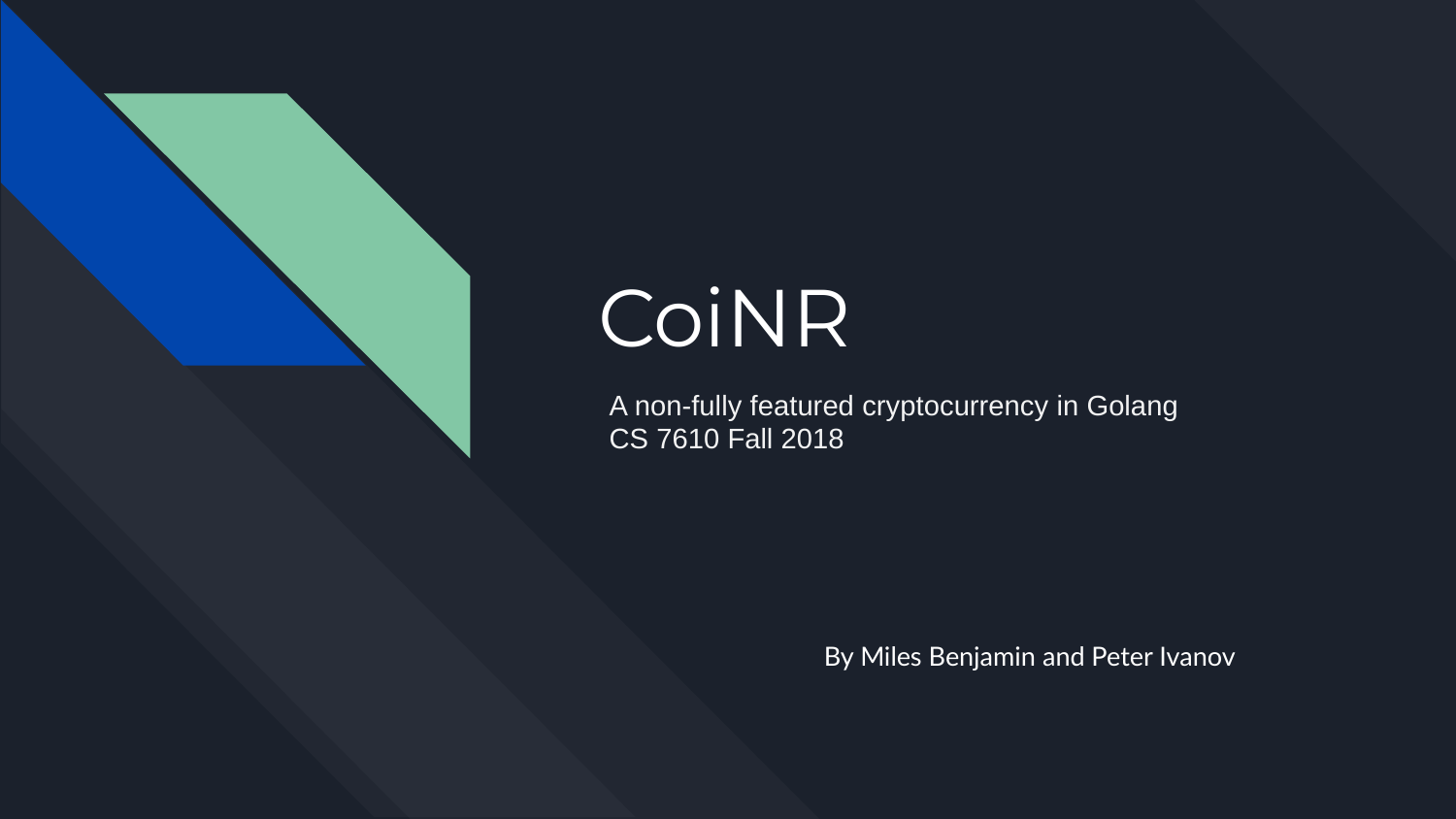

# CoiNR
A non-fully featured cryptocurrency in Golang
CS 7610 Fall 2018
By Miles Benjamin and Peter Ivanov